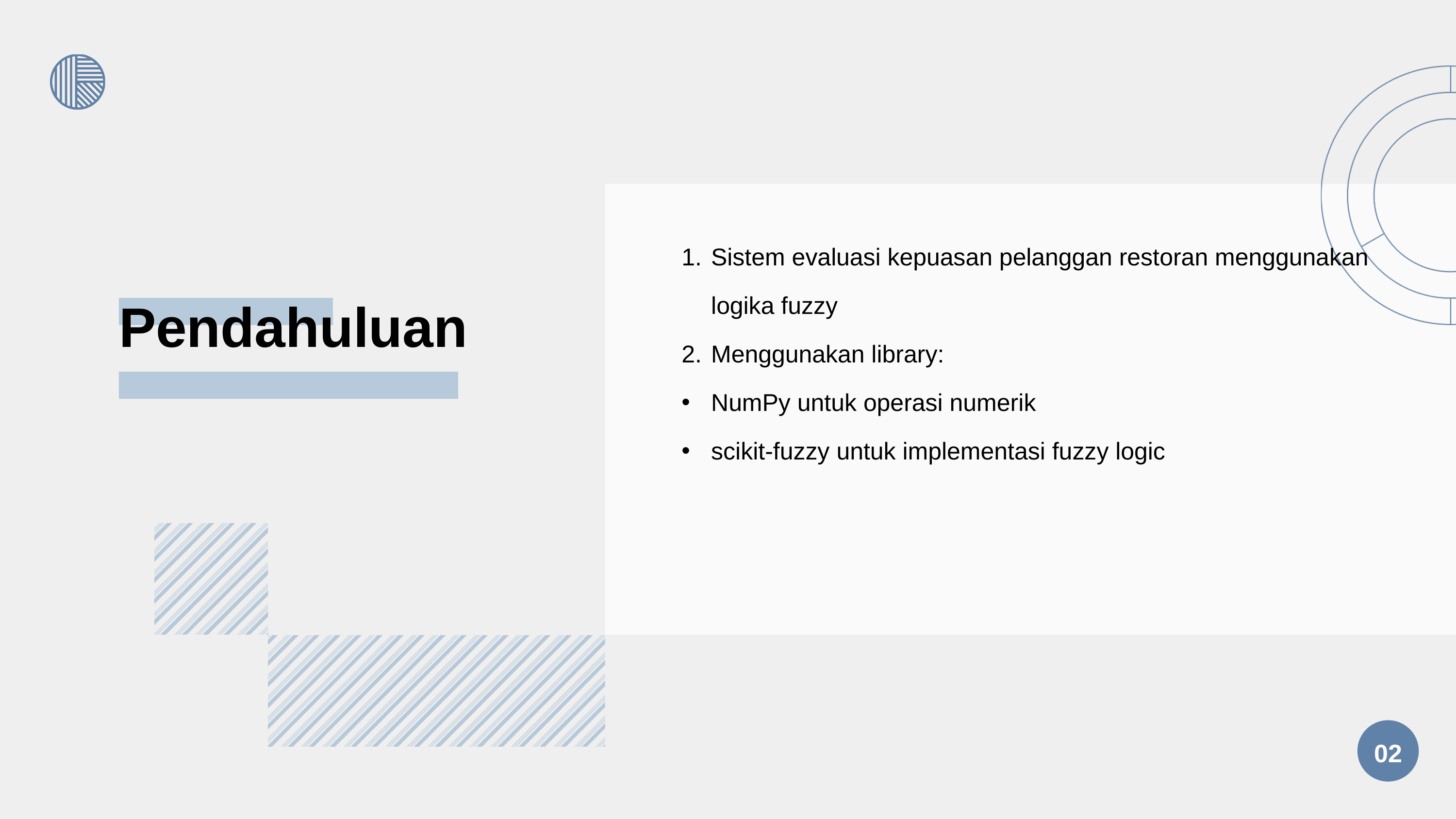

Sistem evaluasi kepuasan pelanggan restoran menggunakan logika fuzzy
Menggunakan library:
NumPy untuk operasi numerik
scikit-fuzzy untuk implementasi fuzzy logic

Pendahuluan

02